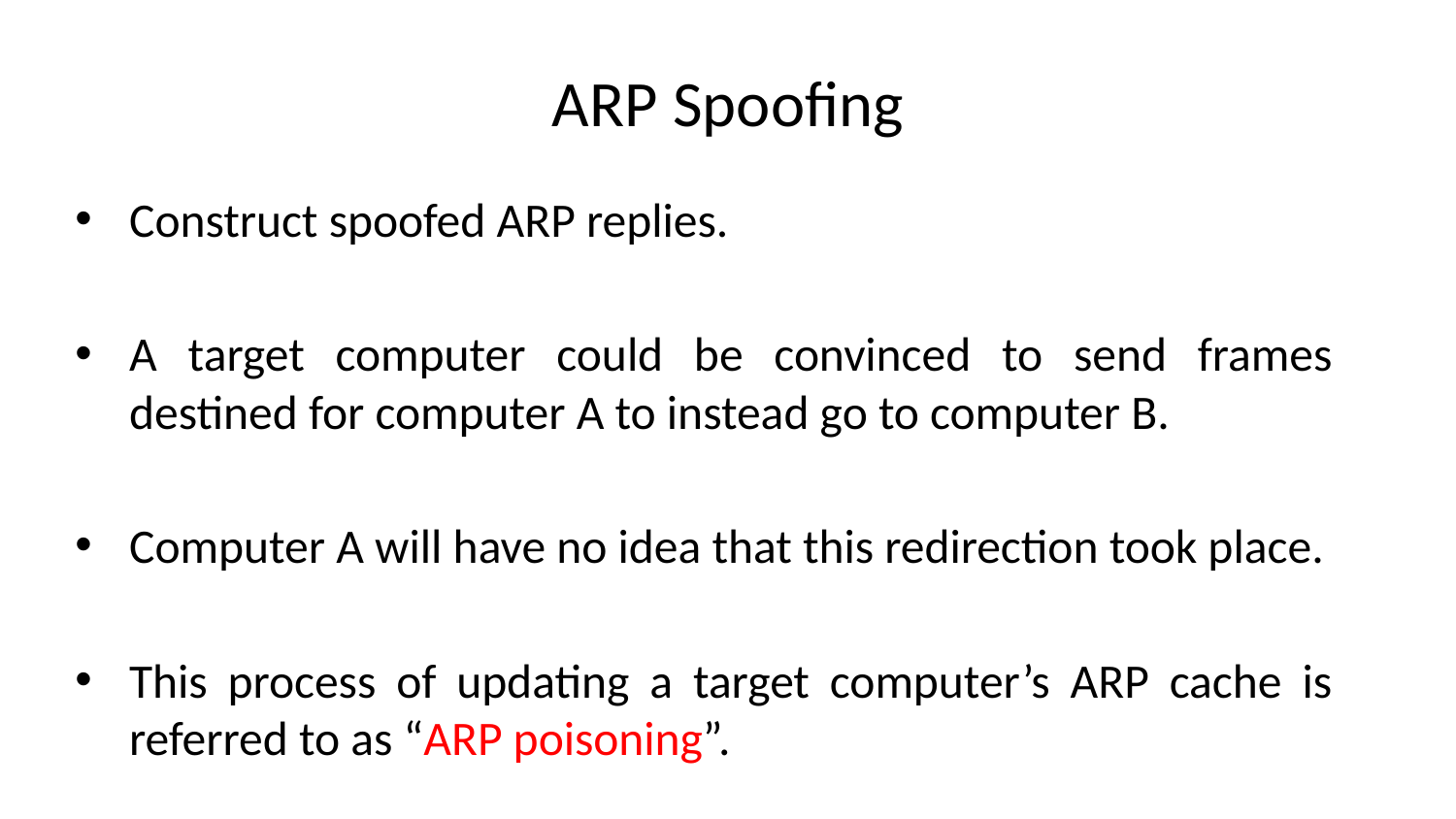

# ARP Spoofing
Construct spoofed ARP replies.

A target computer could be convinced to send frames destined for computer A to instead go to computer B.

Computer A will have no idea that this redirection took place.

This process of updating a target computer’s ARP cache is referred to as “ARP poisoning”.